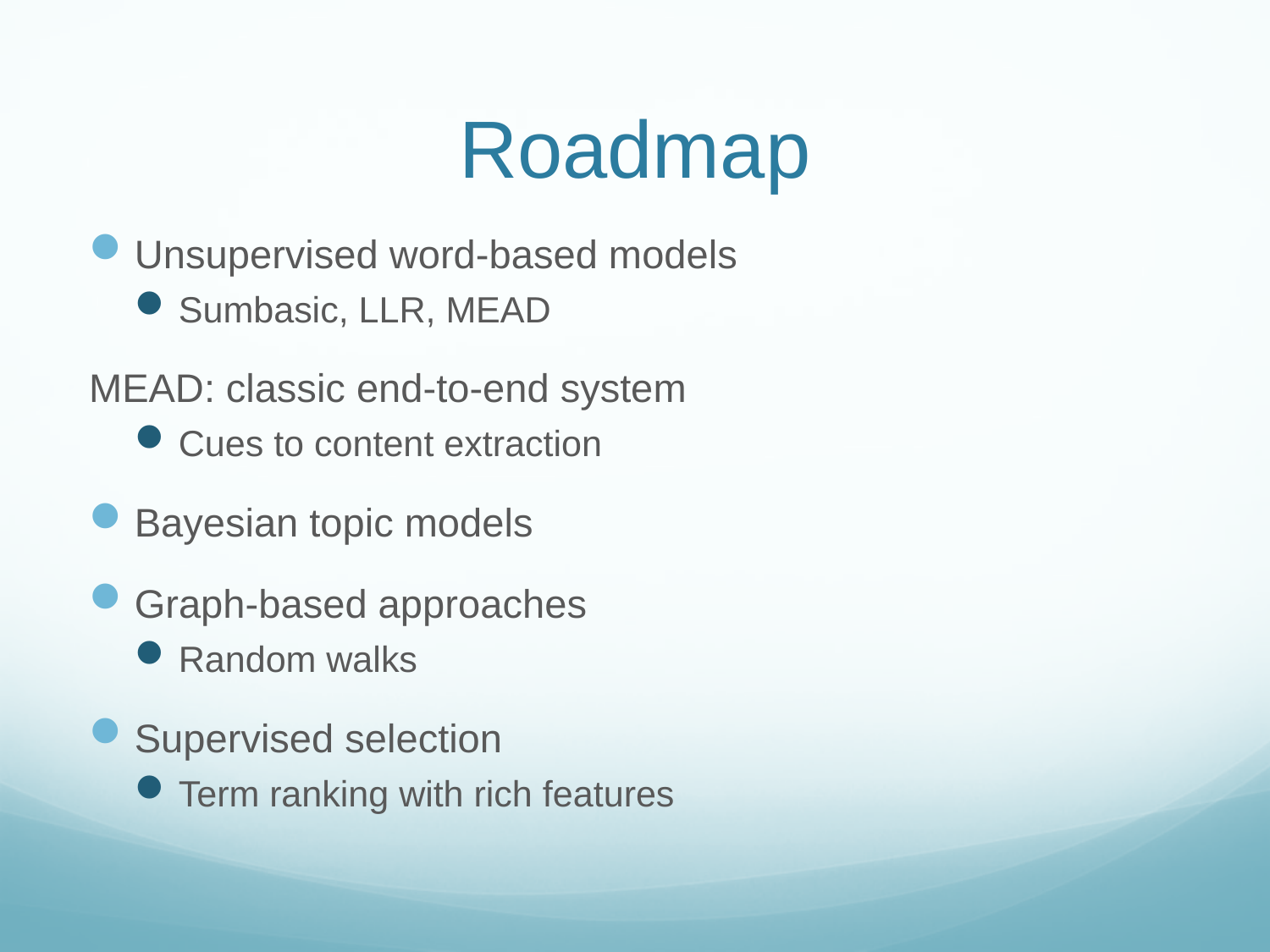

# Roadmap
Unsupervised word-based models
Sumbasic, LLR, MEAD
MEAD: classic end-to-end system
Cues to content extraction
Bayesian topic models
Graph-based approaches
Random walks
Supervised selection
Term ranking with rich features